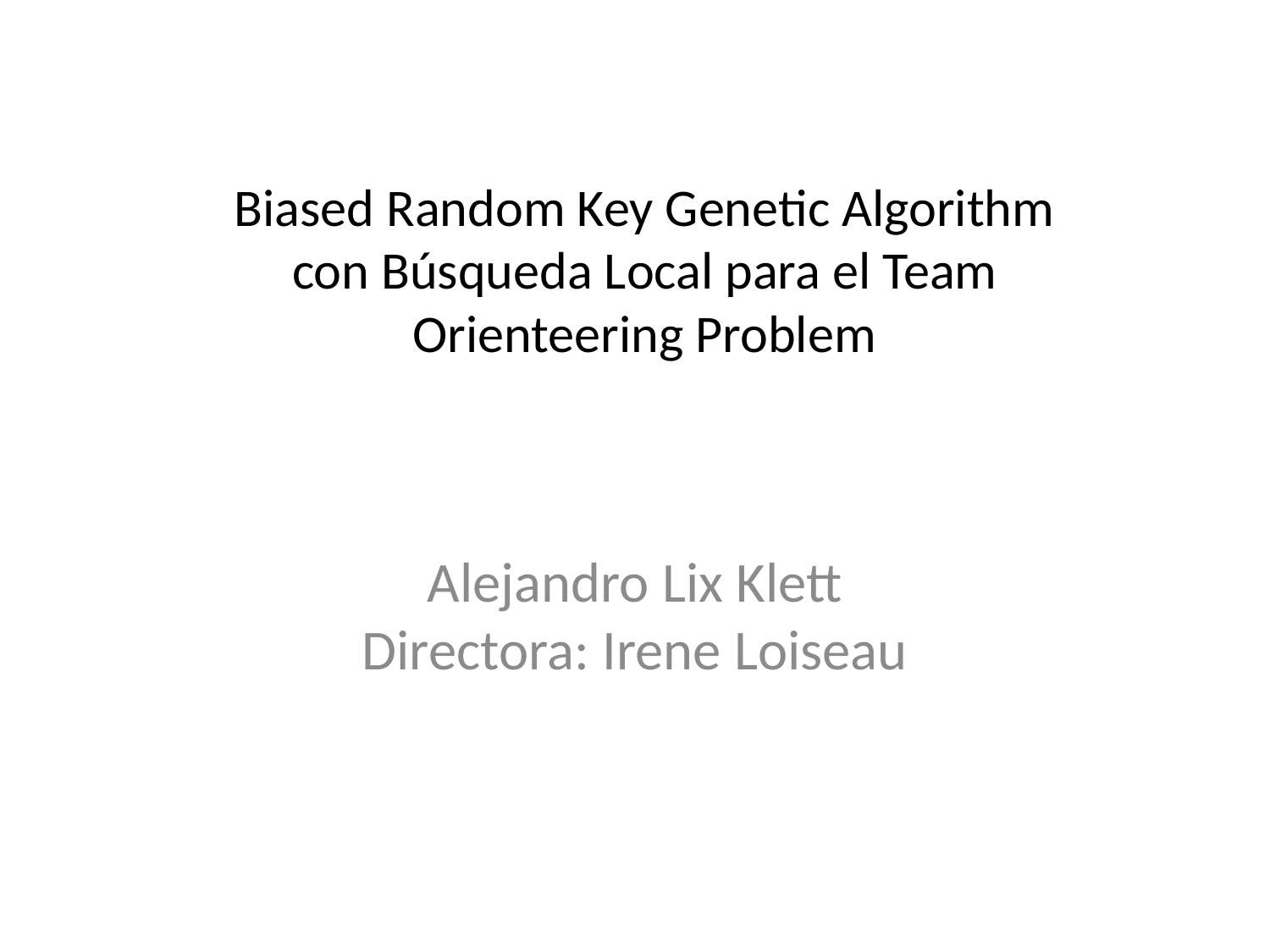

# Biased Random Key Genetic Algorithm con Búsqueda Local para el Team Orienteering Problem
Alejandro Lix Klett
Directora: Irene Loiseau